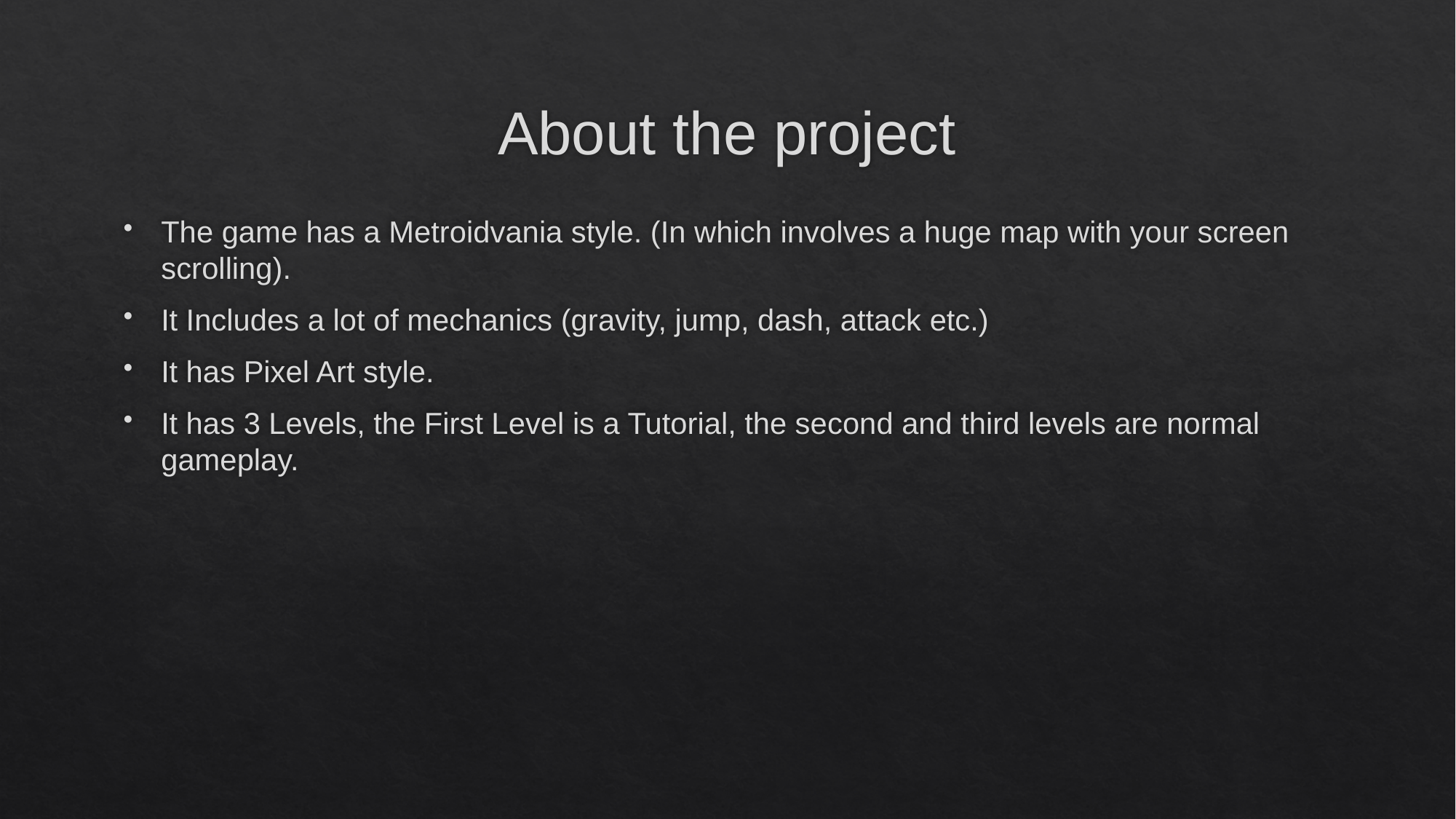

# About the project
The game has a Metroidvania style. (In which involves a huge map with your screen scrolling).
It Includes a lot of mechanics (gravity, jump, dash, attack etc.)
It has Pixel Art style.
It has 3 Levels, the First Level is a Tutorial, the second and third levels are normal gameplay.